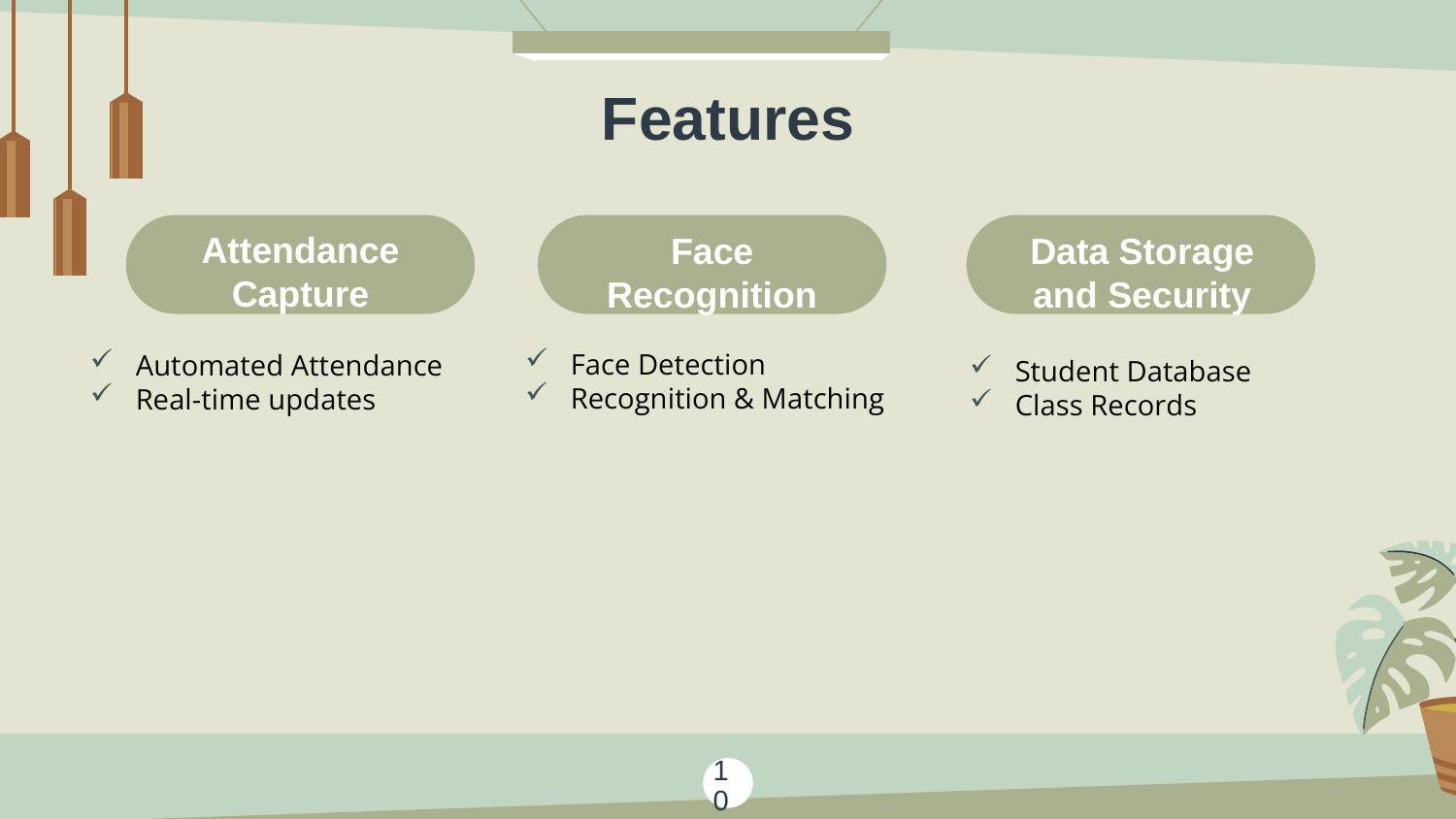

# Features

Attendance Capture
Face Recognition
Data Storage and Security
Face Detection
Recognition & Matching
Automated Attendance
Real-time updates
Student Database
Class Records

10